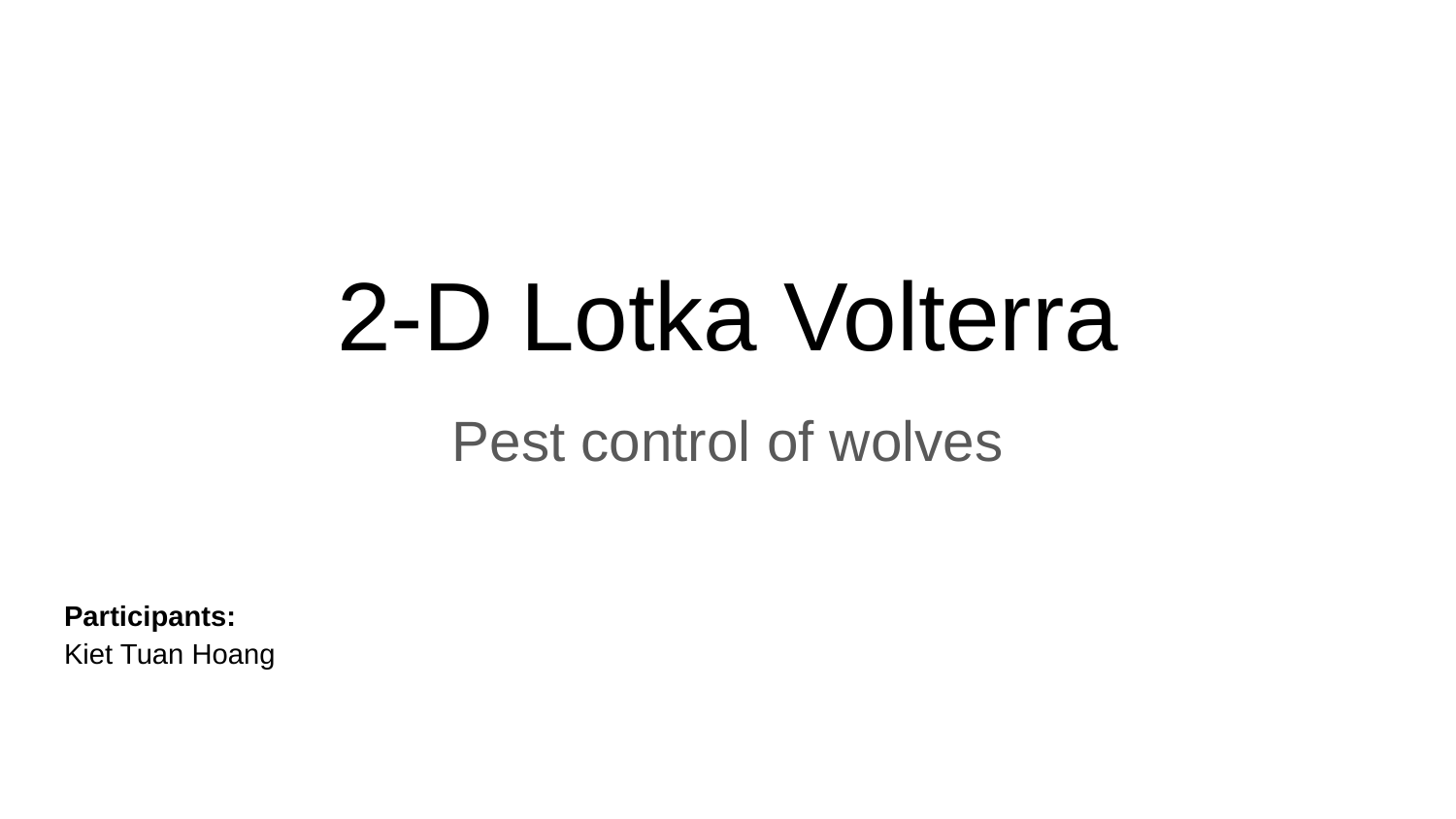

# 2-D Lotka Volterra
Pest control of wolves
Participants:
Kiet Tuan Hoang